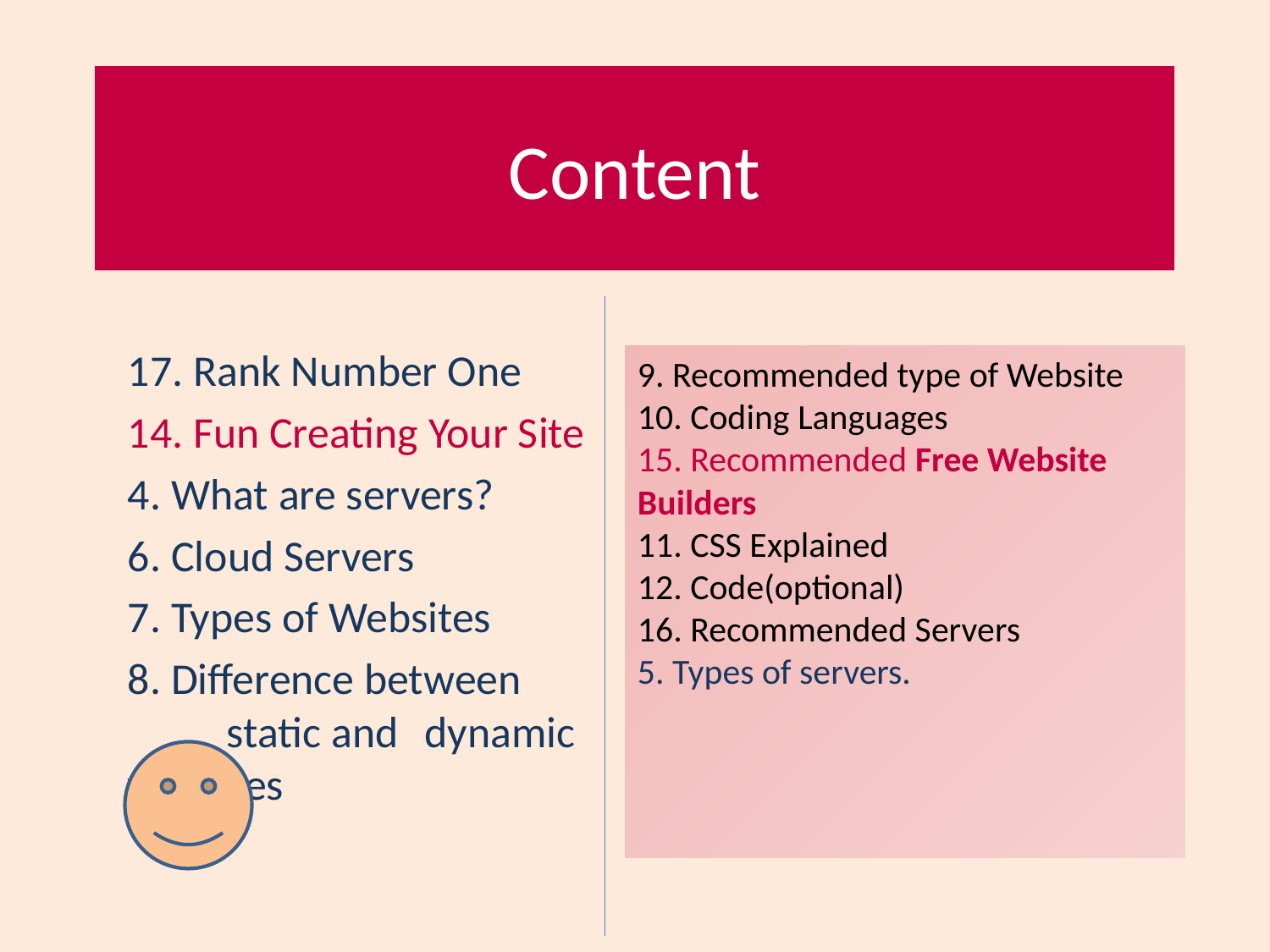

# Content
17. Rank Number One
14. Fun Creating Your Site
4. What are servers?
6. Cloud Servers
7. Types of Websites
8. Difference between   	static and 	dynamic websites

9. Recommended type of Website
10. Coding Languages
15. Recommended Free Website Builders
11. CSS Explained
12. Code(optional)
16. Recommended Servers
5. Types of servers.